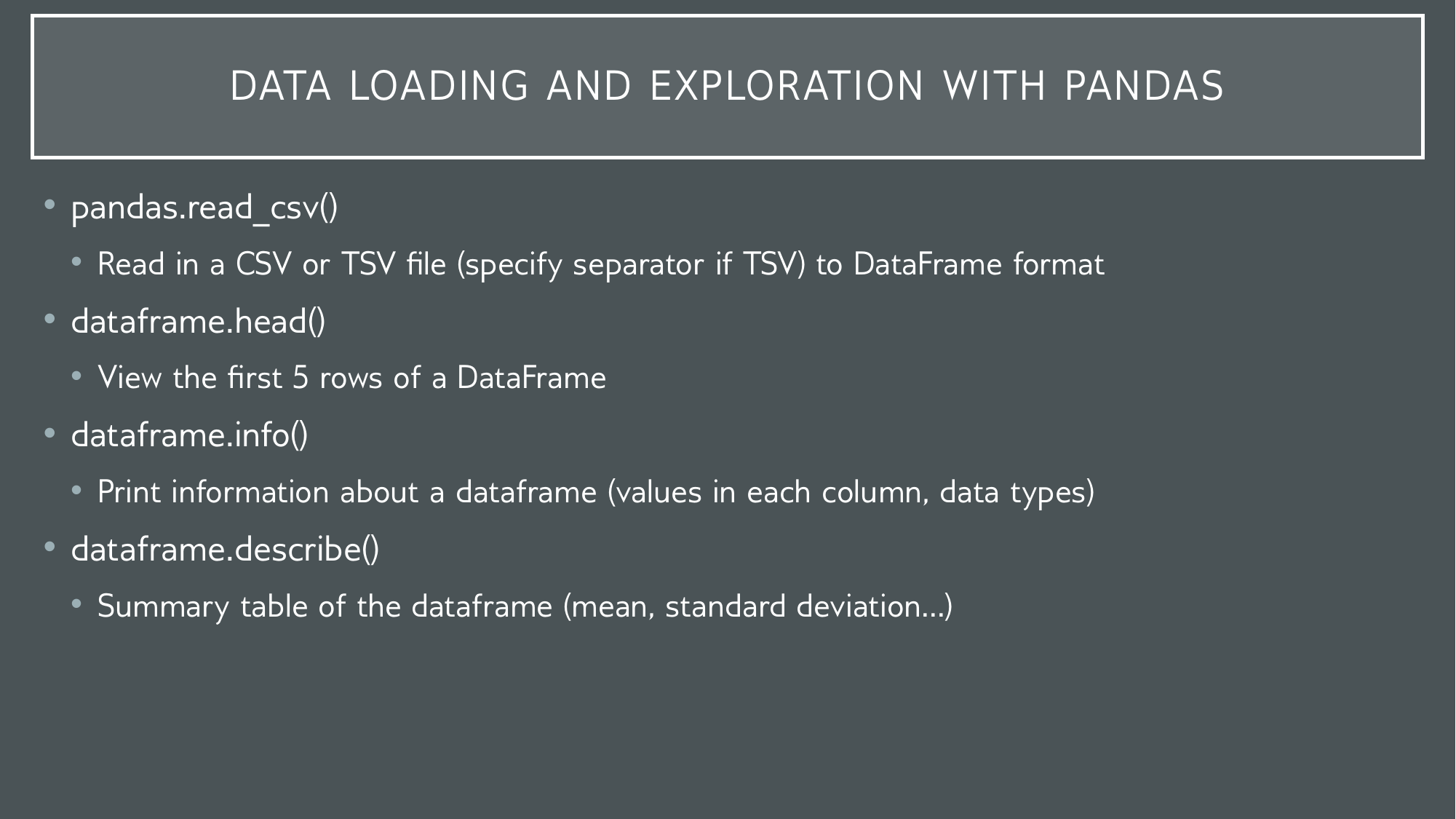

# data loading and exploration with pandas
pandas.read_csv()
Read in a CSV or TSV file (specify separator if TSV) to DataFrame format
dataframe.head()
View the first 5 rows of a DataFrame
dataframe.info()
Print information about a dataframe (values in each column, data types)
dataframe.describe()
Summary table of the dataframe (mean, standard deviation...)